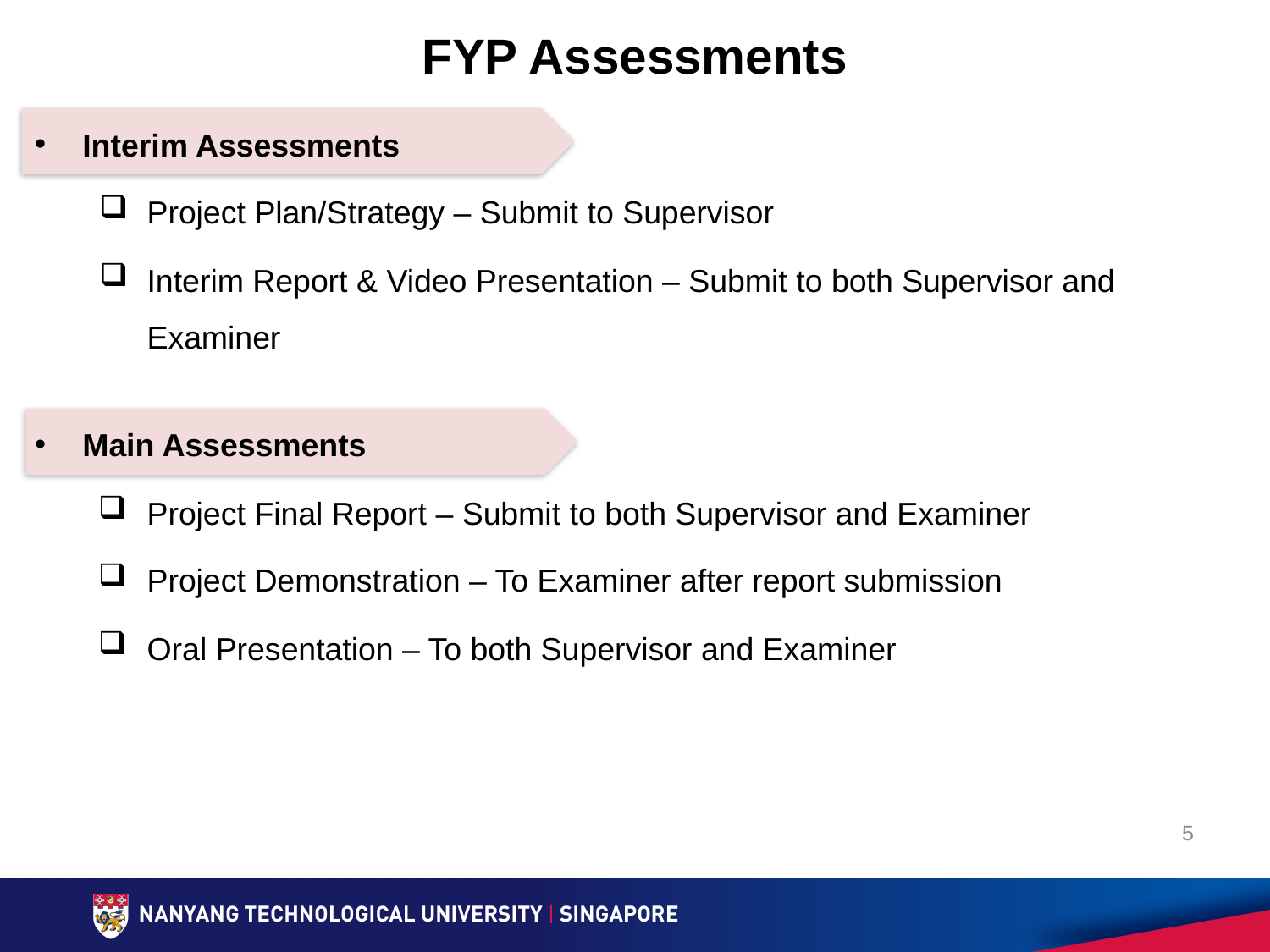

FYP Assessments

Interim Assessments
Project Plan/Strategy – Submit to Supervisor
Interim Report & Video Presentation – Submit to both Supervisor and Examiner

Main Assessments
Project Final Report – Submit to both Supervisor and Examiner
Project Demonstration – To Examiner after report submission
Oral Presentation – To both Supervisor and Examiner

5